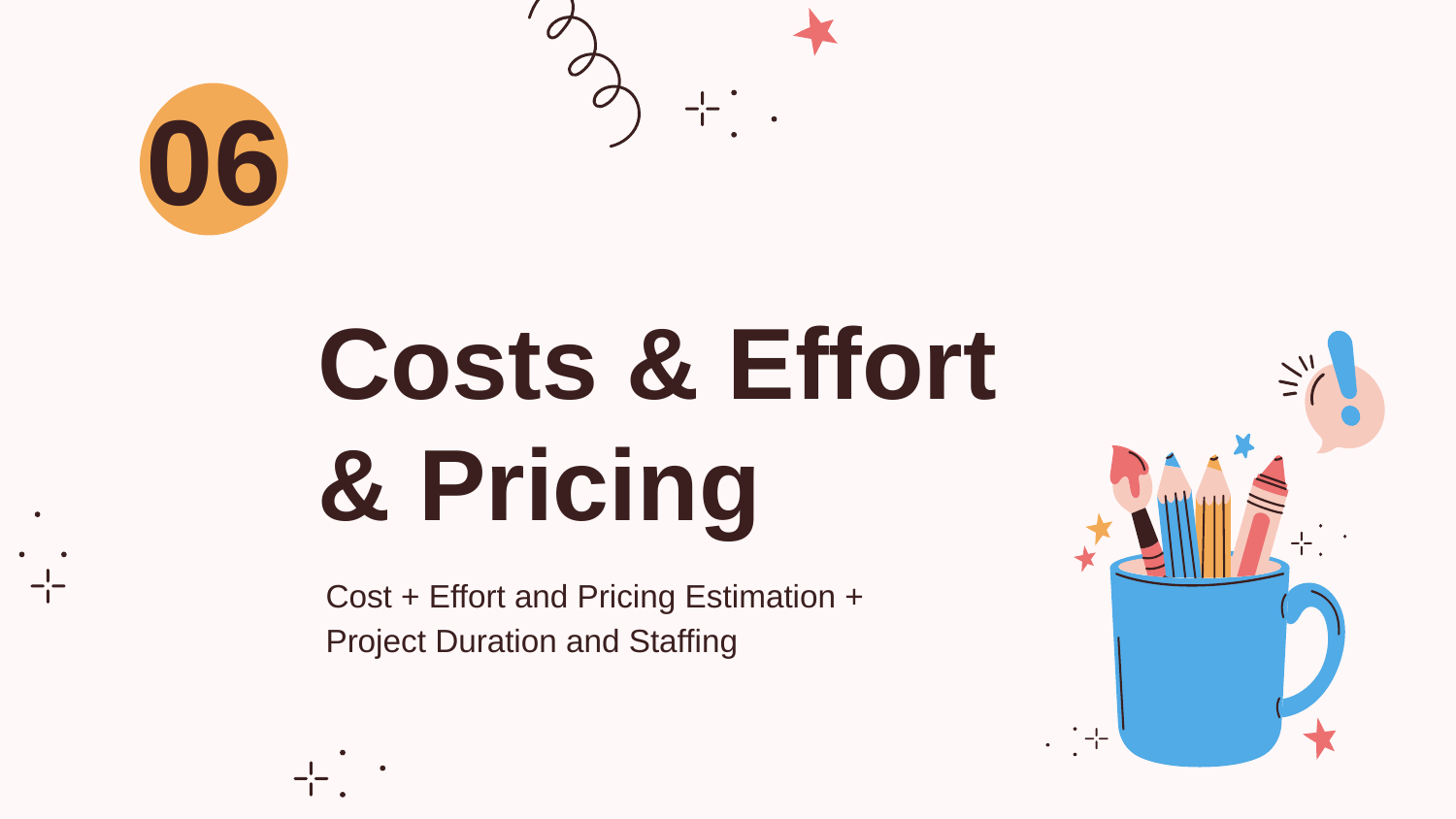

06

# Costs & Effort & Pricing
Cost + Effort and Pricing Estimation + Project Duration and Staffing